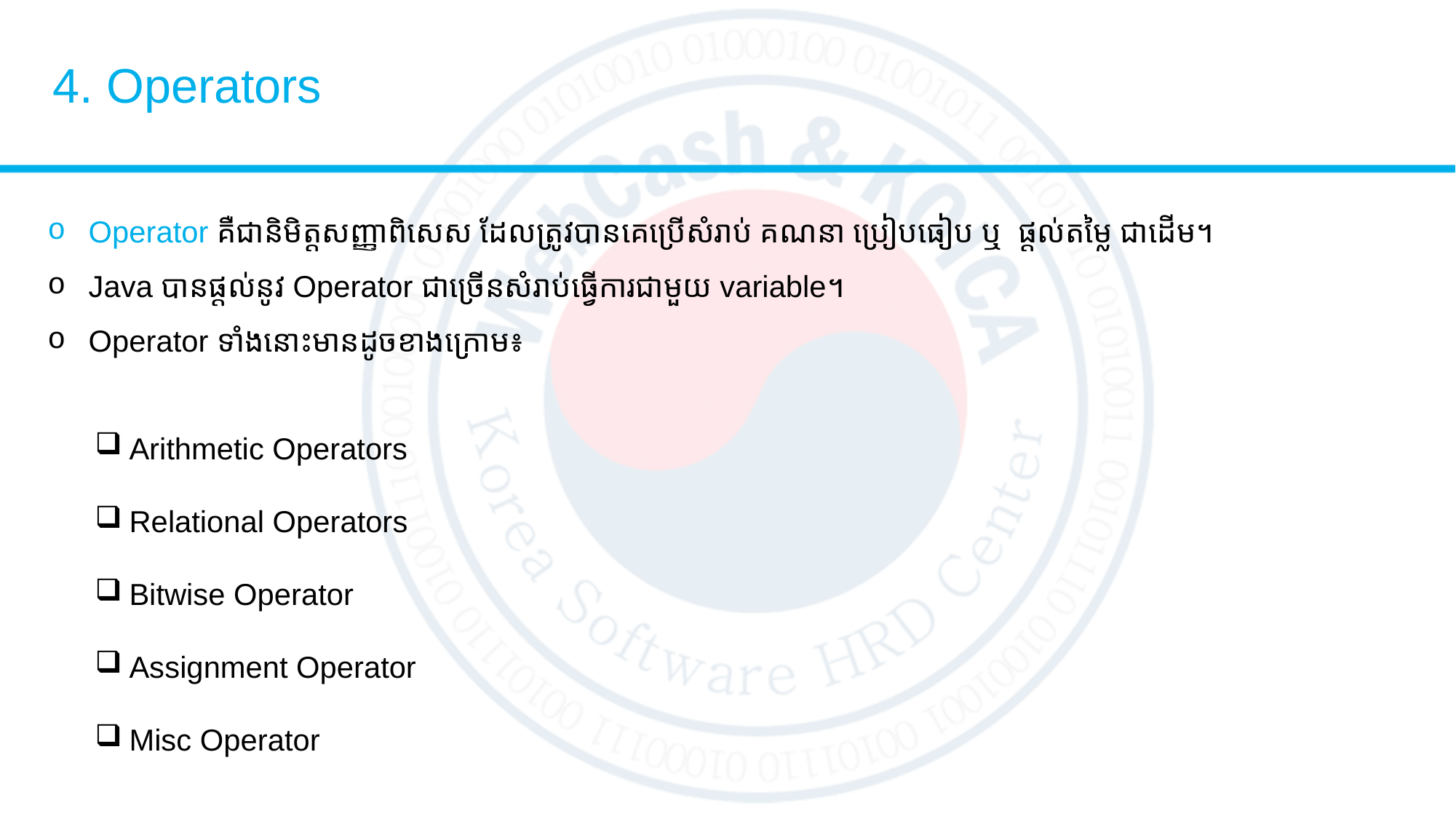

# 4. Operators
Operator គឺជានិមិត្តសញ្ញាពិសេស ដែលត្រូវបានគេប្រើសំរាប់ គណនា ប្រៀបធៀប ឬ ​​ ផ្តល់តម្លៃ ជាដើម។
Java បានផ្តល់នូវ Operator ជាច្រើនសំរាប់ធ្វើការជាមួយ variable។
Operator ទាំងនោះមានដូចខាងក្រោម៖

Arithmetic Operators
Relational Operators
Bitwise Operator
Assignment Operator
Misc Operator